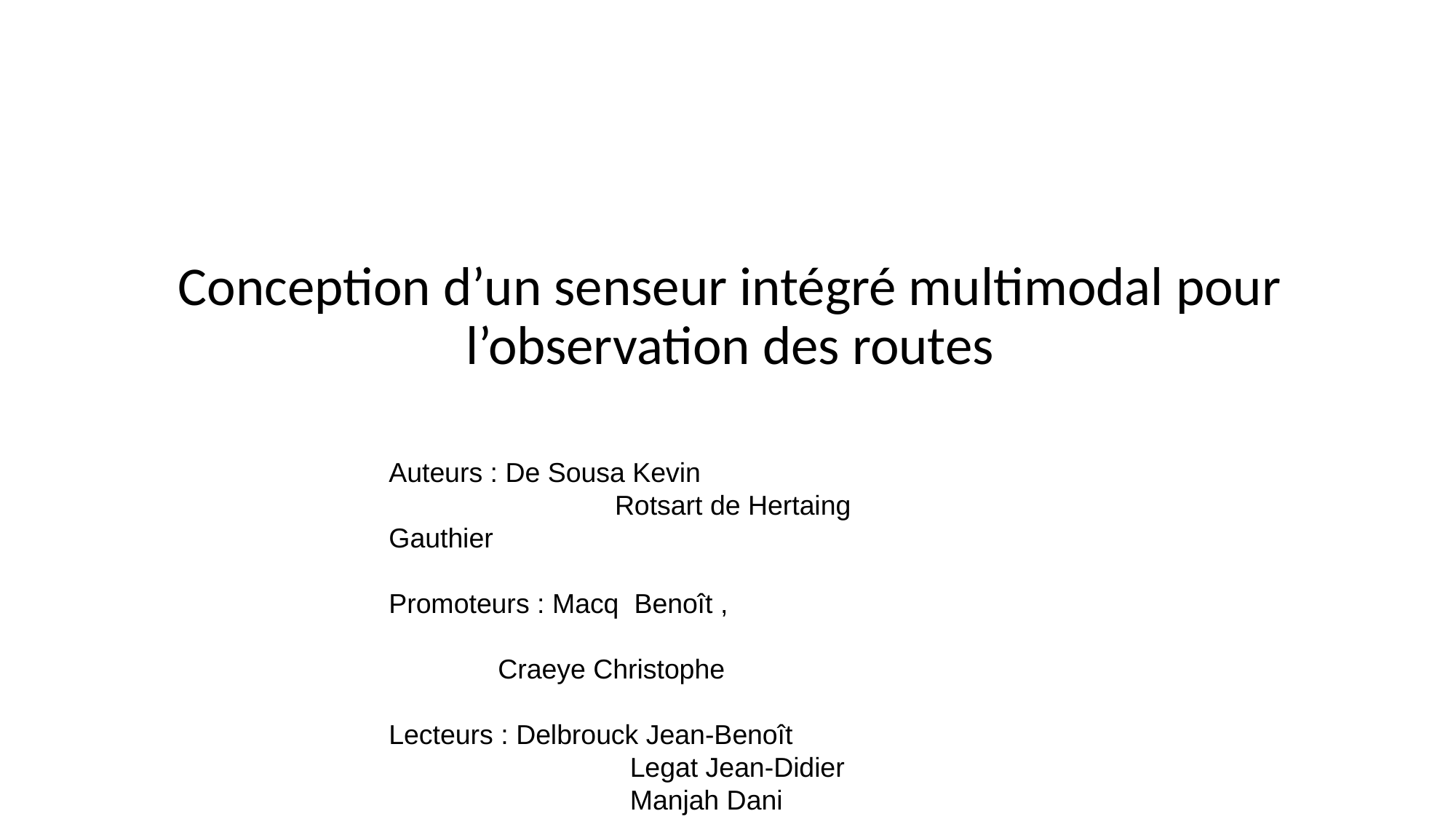

Conception d’un senseur intégré multimodal pour l’observation des routes
Auteurs : De Sousa Kevin
		 Rotsart de Hertaing Gauthier

Promoteurs : Macq  Benoît ,  						Craeye Christophe

Lecteurs : Delbrouck Jean-Benoît
		   Legat Jean-Didier
		   Manjah Dani